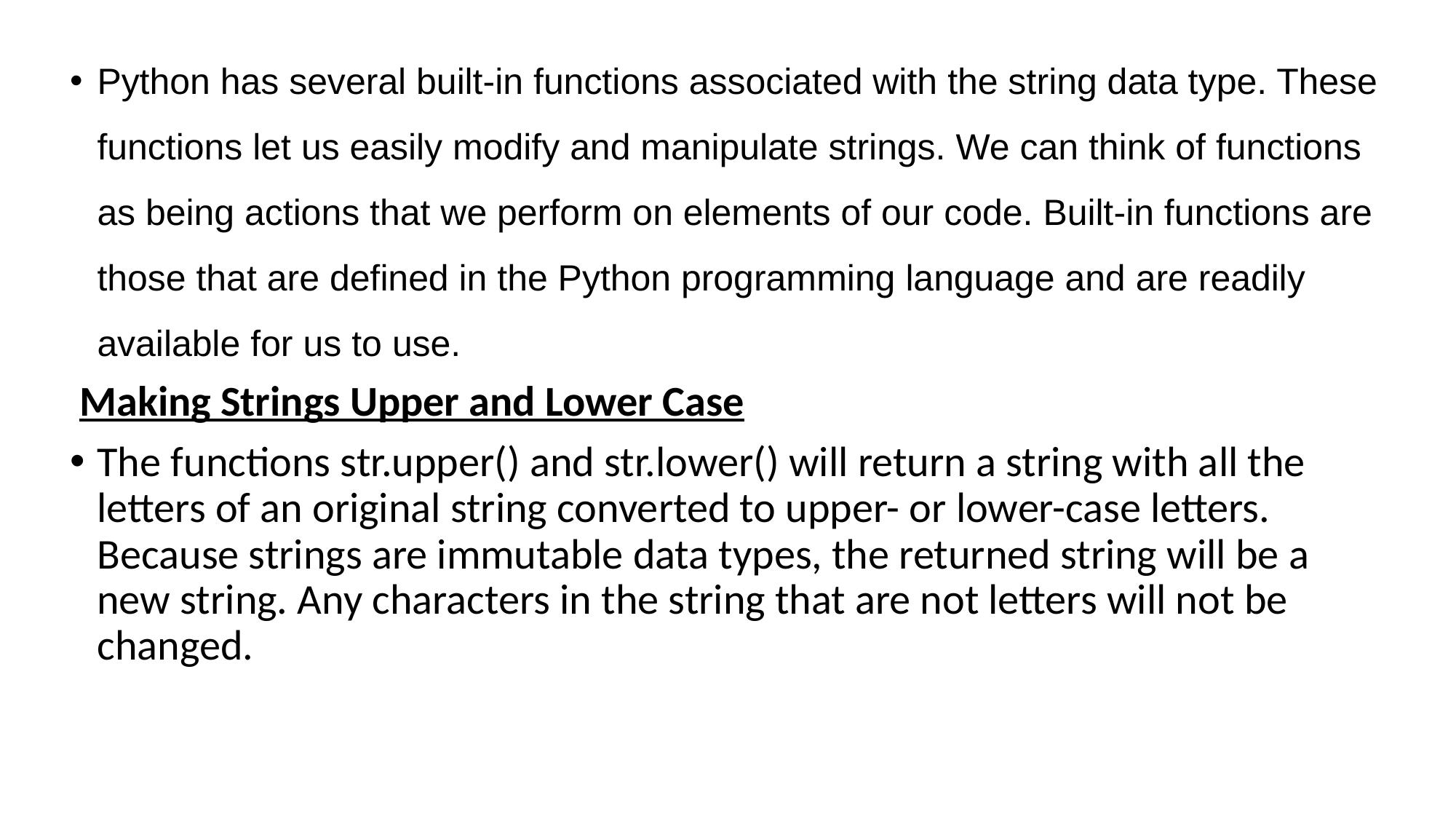

Python has several built-in functions associated with the string data type. These functions let us easily modify and manipulate strings. We can think of functions as being actions that we perform on elements of our code. Built-in functions are those that are defined in the Python programming language and are readily available for us to use.
 Making Strings Upper and Lower Case
The functions str.upper() and str.lower() will return a string with all the letters of an original string converted to upper- or lower-case letters. Because strings are immutable data types, the returned string will be a new string. Any characters in the string that are not letters will not be changed.